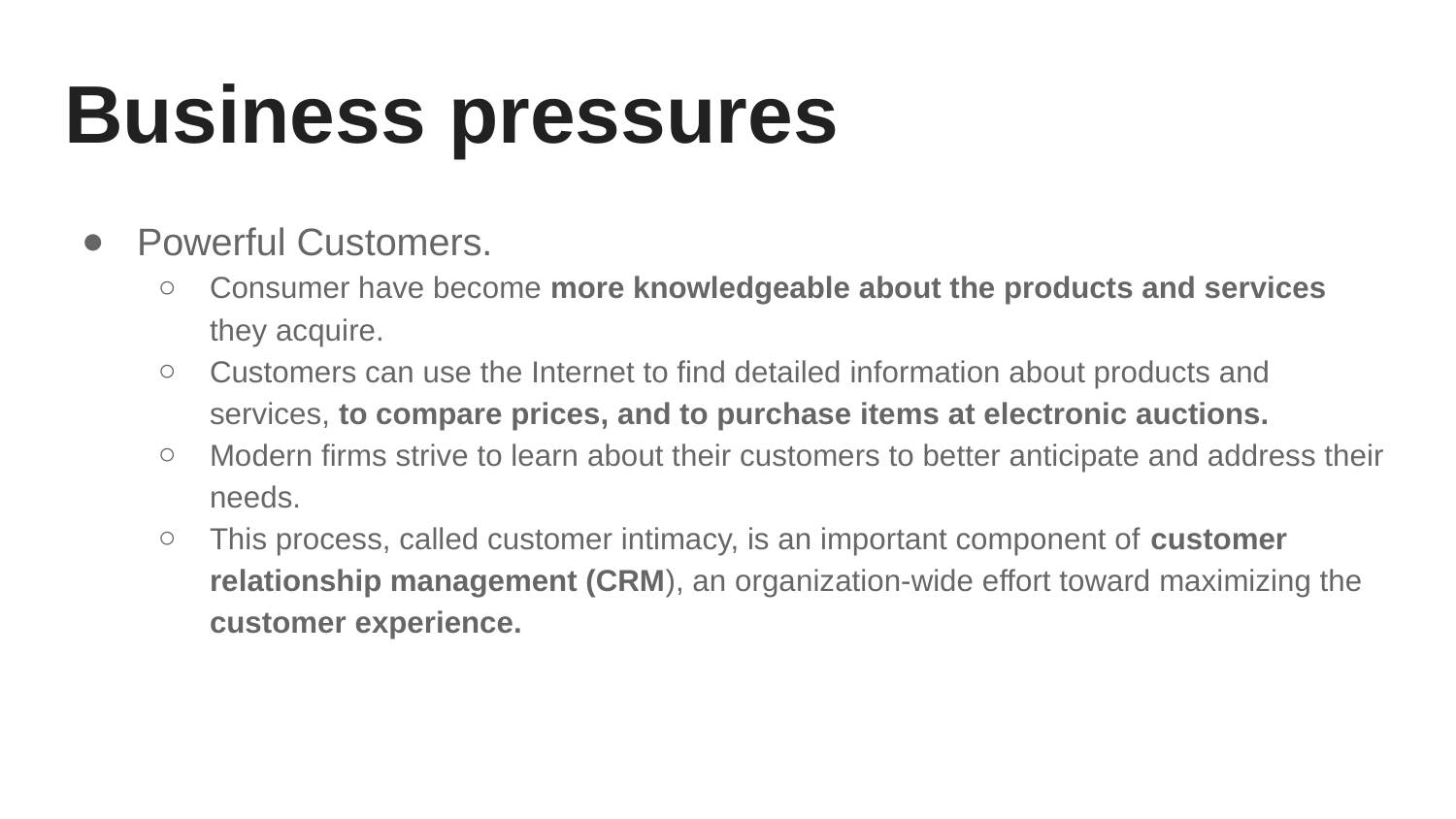

# Business pressures
Powerful Customers.
Consumer have become more knowledgeable about the products and services they acquire.
Customers can use the Internet to find detailed information about products and services, to compare prices, and to purchase items at electronic auctions.
Modern firms strive to learn about their customers to better anticipate and address their needs.
This process, called customer intimacy, is an important component of customer relationship management (CRM), an organization-wide effort toward maximizing the customer experience.